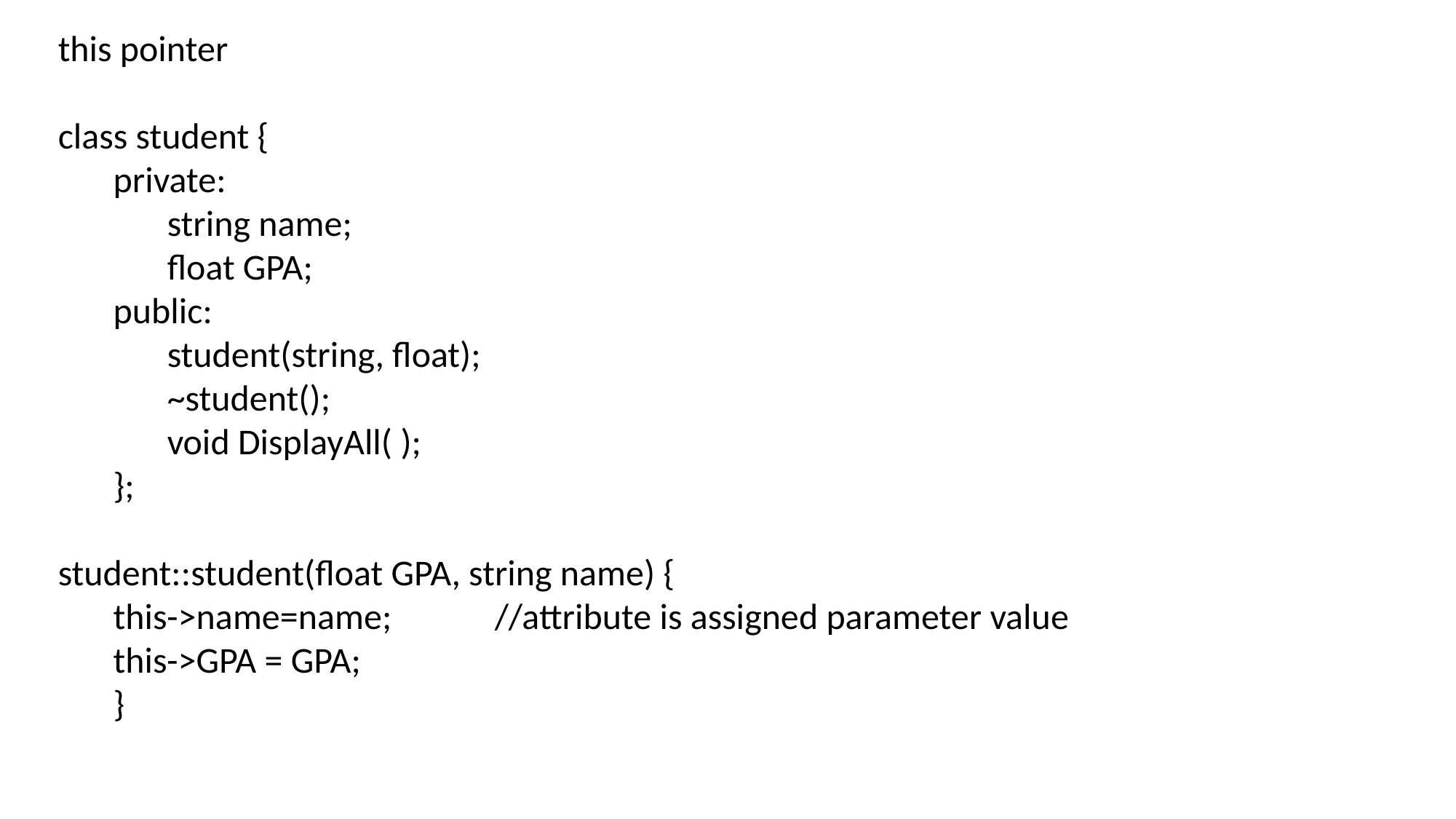

this pointer

class student {
	private:
		string name;
		float GPA;
	public:
		student(string, float);
		~student();
		void DisplayAll( );
	};

student::student(float GPA, string name) {
	this->name=name;	//attribute is assigned parameter value
	this->GPA = GPA;
	}